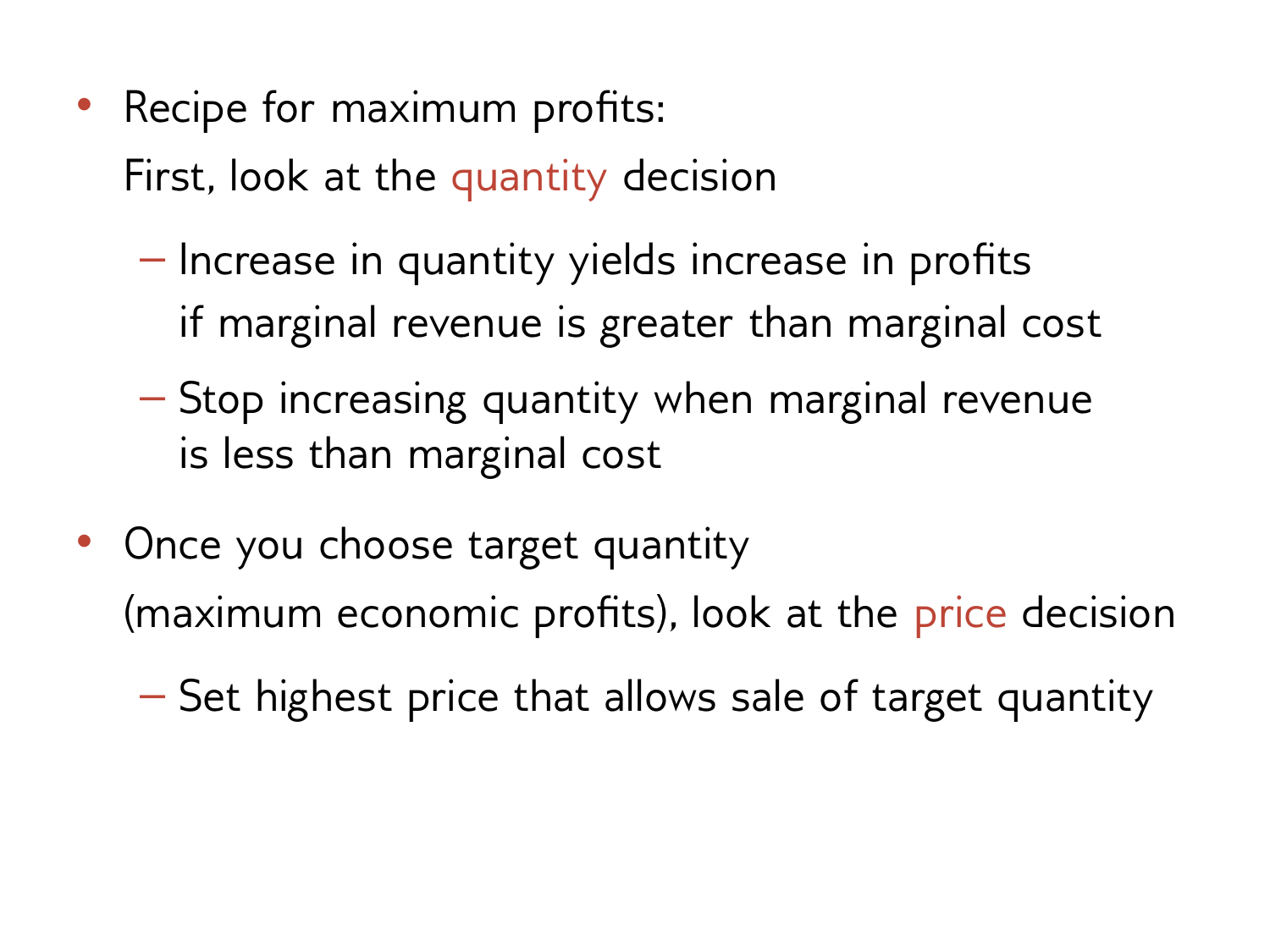

Recipe for maximum profits:
First, look at the quantity decision
Increase in quantity yields increase in profits
if marginal revenue is greater than marginal cost
Stop increasing quantity when marginal revenue
is less than marginal cost
Once you choose target quantity
(maximum economic profits), look at the price decision
Set highest price that allows sale of target quantity